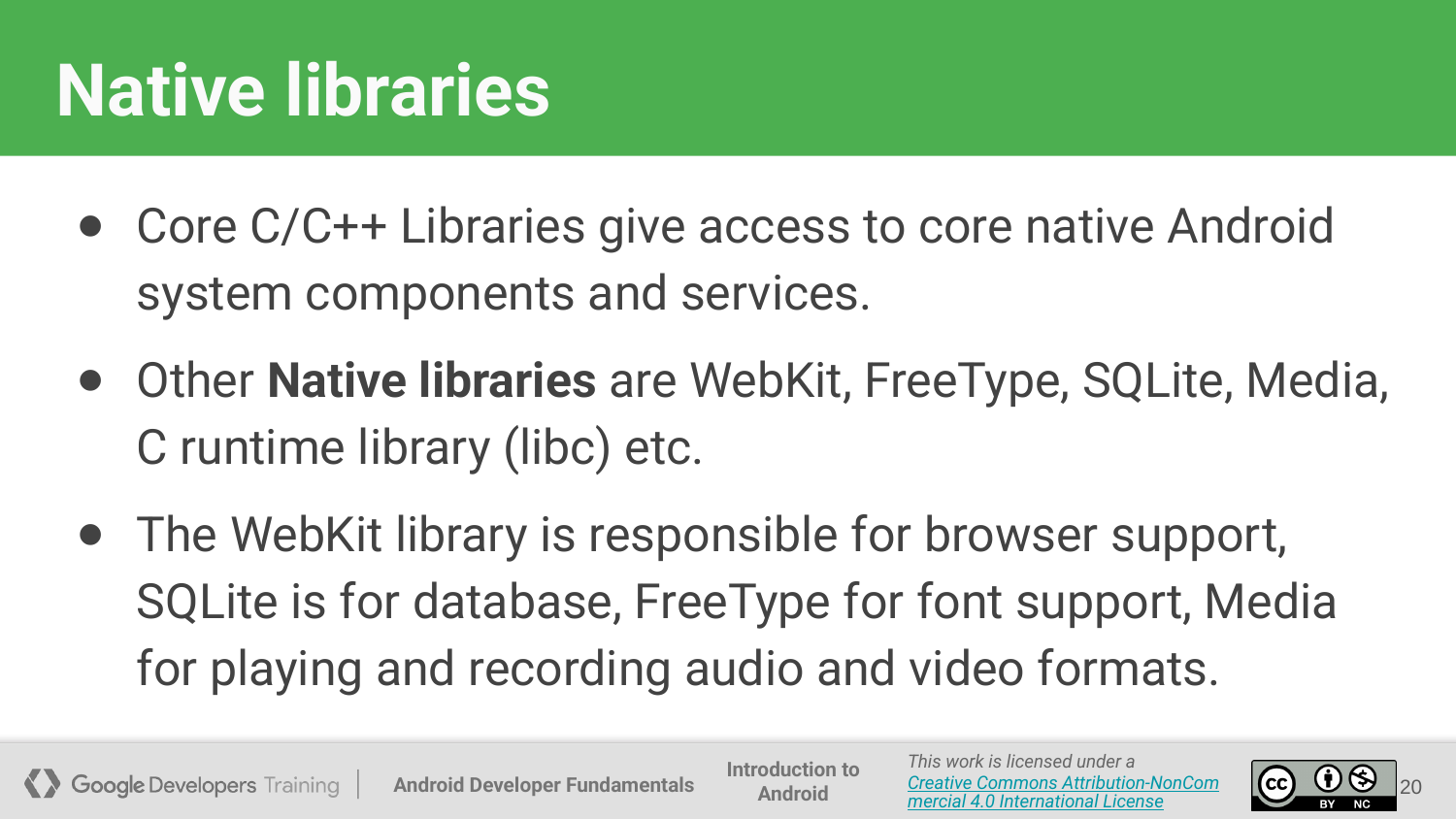

Native libraries
Core C/C++ Libraries give access to core native Android system components and services.
Other Native libraries are WebKit, FreeType, SQLite, Media, C runtime library (libc) etc.
The WebKit library is responsible for browser support, SQLite is for database, FreeType for font support, Media for playing and recording audio and video formats.

20